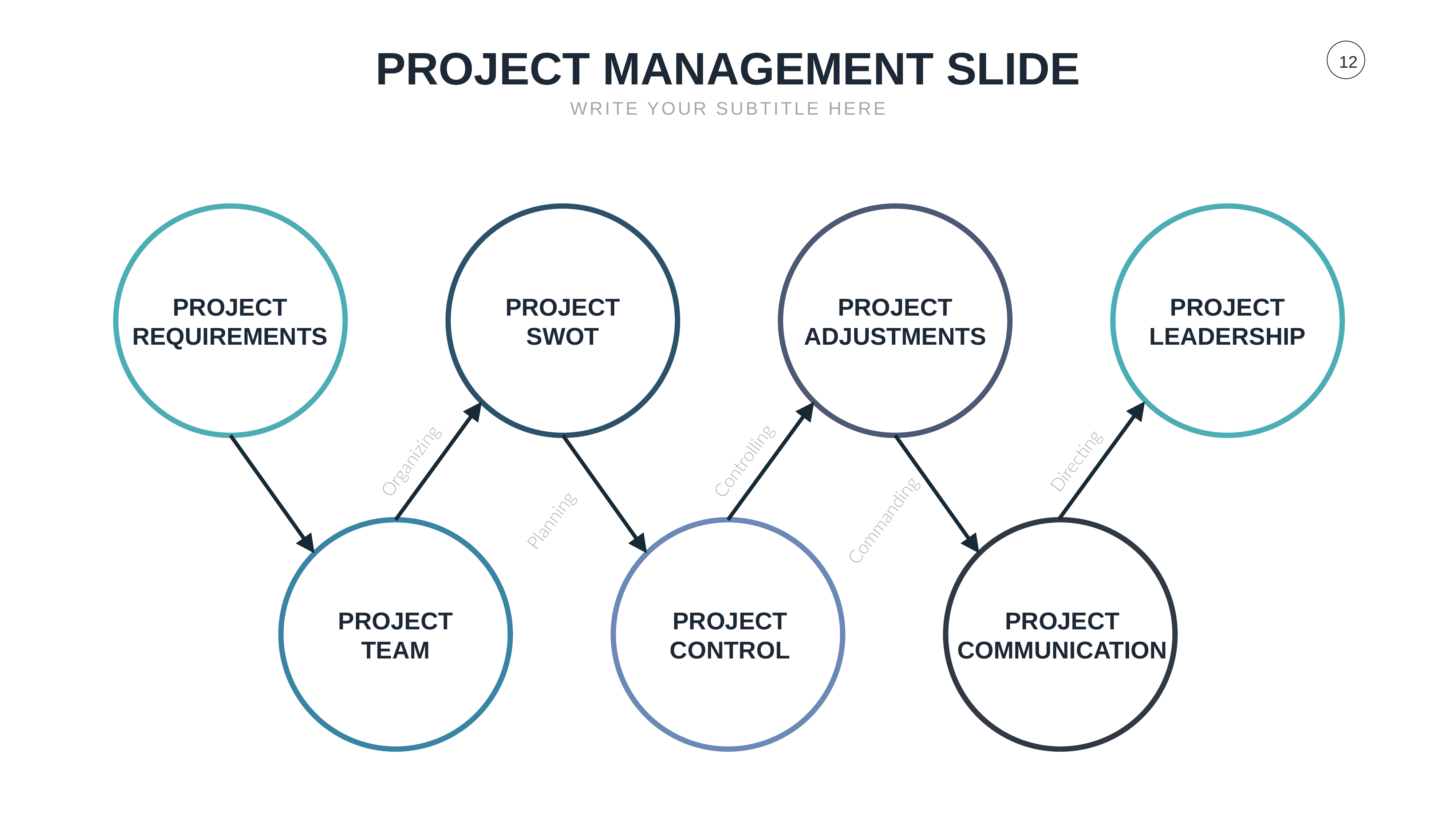

PROJECT MANAGEMENT SLIDE
WRITE YOUR SUBTITLE HERE

PROJECT
REQUIREMENTS
PROJECT
SWOT
PROJECT
ADJUSTMENTS
PROJECT
LEADERSHIP
Organizing
Controlling
Directing
Planning
Commanding

PROJECT
TEAM
PROJECT
CONTROL
PROJECT
COMMUNICATION